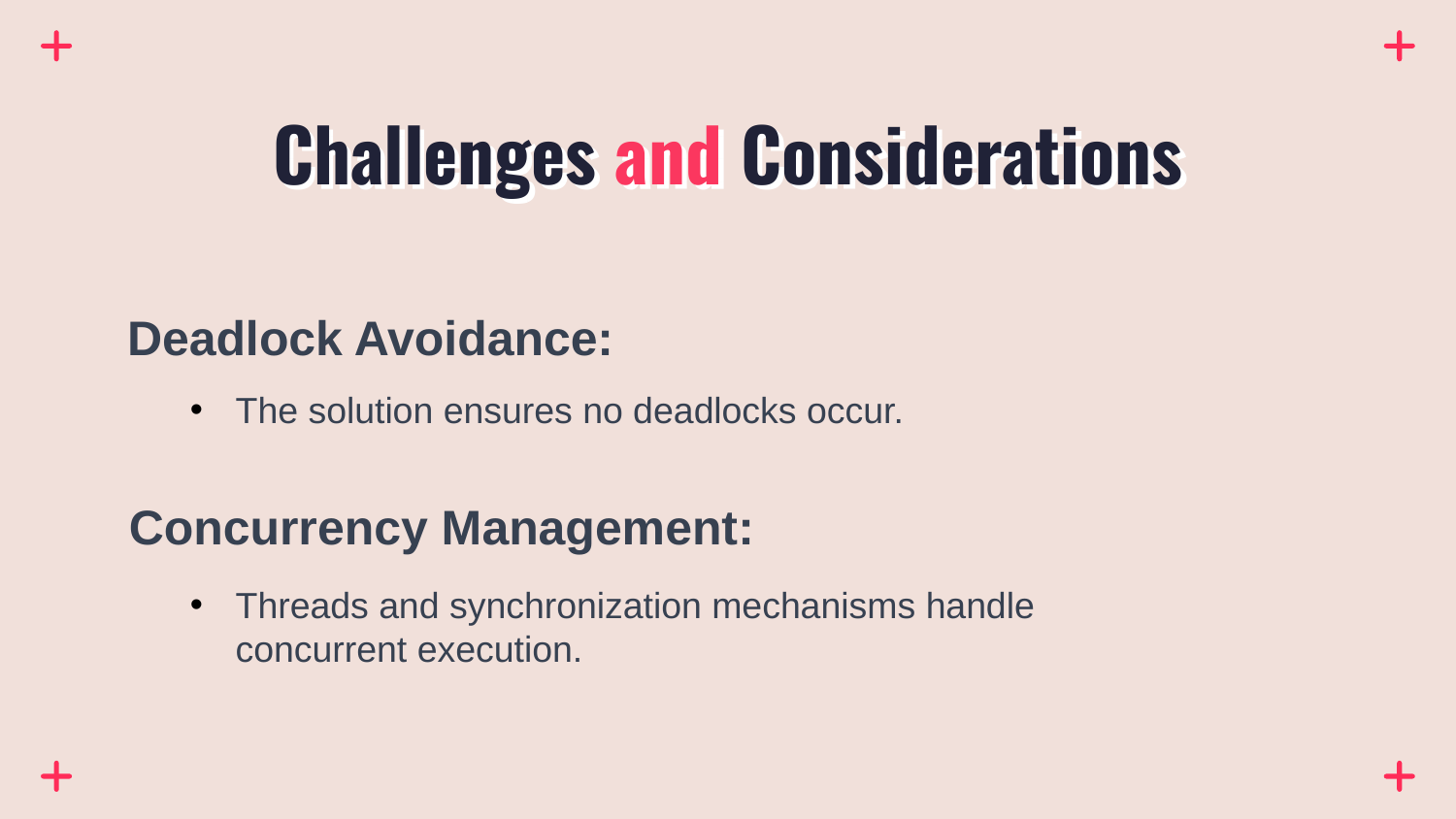

# Challenges and Considerations
Deadlock Avoidance:
The solution ensures no deadlocks occur.
Concurrency Management:
Threads and synchronization mechanisms handle concurrent execution.